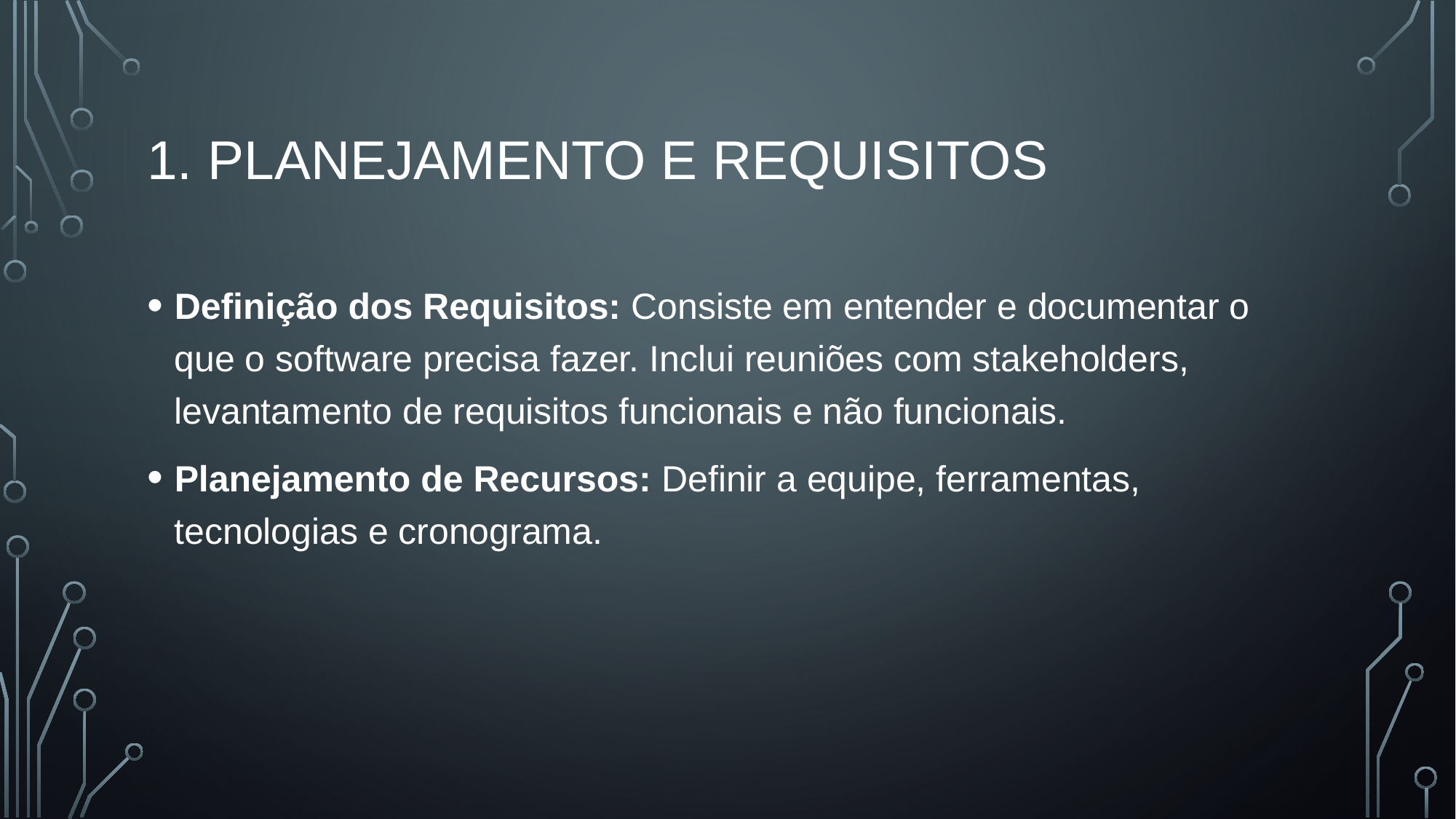

# 1. Planejamento e Requisitos
Definição dos Requisitos: Consiste em entender e documentar o que o software precisa fazer. Inclui reuniões com stakeholders, levantamento de requisitos funcionais e não funcionais.
Planejamento de Recursos: Definir a equipe, ferramentas, tecnologias e cronograma.